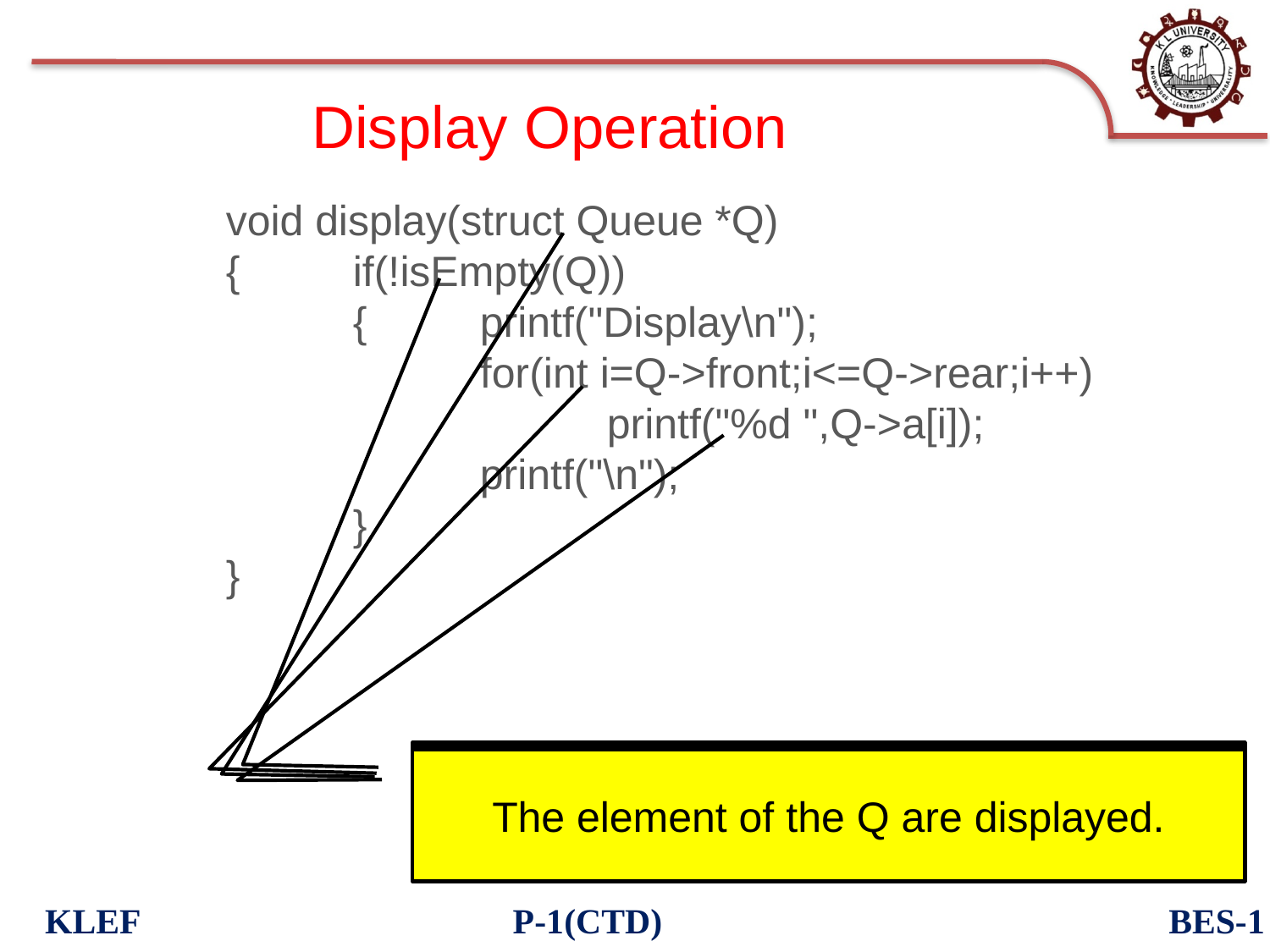

Display Operation
void display(struct Queue *Q)
{	if(!isEmpty(Q))
	{	printf("Display\n");
		for(int i=Q->front;i<=Q->rear;i++)
			printf("%d ",Q->a[i]);
		printf("\n");
	}
}
isEmpty( ) function checks Q is Empty or not. If Q is Empty the function will return.
Address of the Q is passed as an argument to the display function.
If the Q is not empty, the for loop iterates throught the Q and displays.
The element of the Q are displayed.
KLEF                                          P-1(CTD)                                                         BES-1